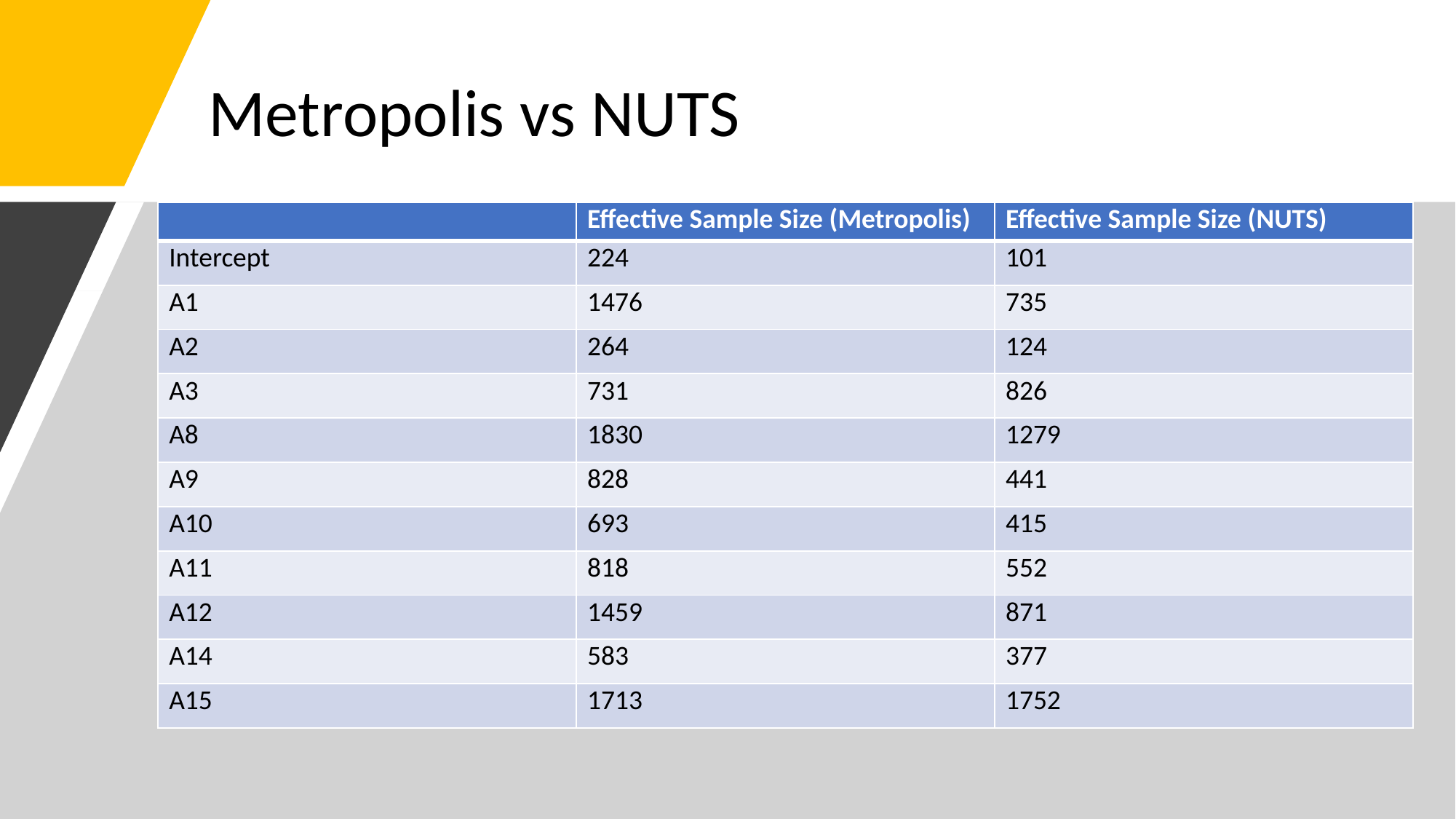

# Metropolis vs NUTS

|  | Effective Sample Size (Metropolis) | Effective Sample Size (NUTS) |
| --- | --- | --- |
| Intercept | 224 | 101 |
| A1 | 1476 | 735 |
| A2 | 264 | 124 |
| A3 | 731 | 826 |
| A8 | 1830 | 1279 |
| A9 | 828 | 441 |
| A10 | 693 | 415 |
| A11 | 818 | 552 |
| A12 | 1459 | 871 |
| A14 | 583 | 377 |
| A15 | 1713 | 1752 |